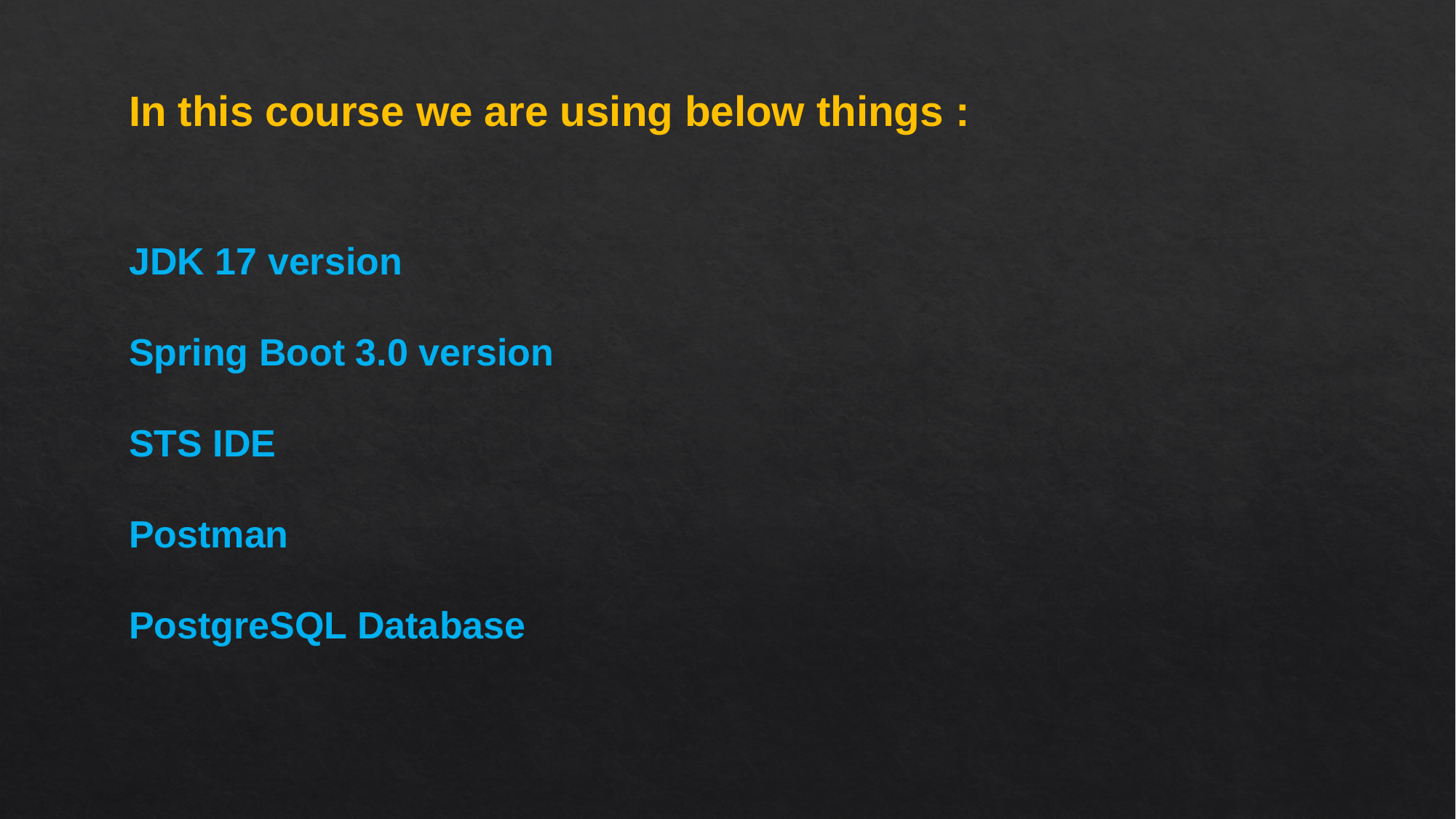

In this course we are using below things :

JDK 17 version

Spring Boot 3.0 version

STS IDE

Postman

PostgreSQL Database